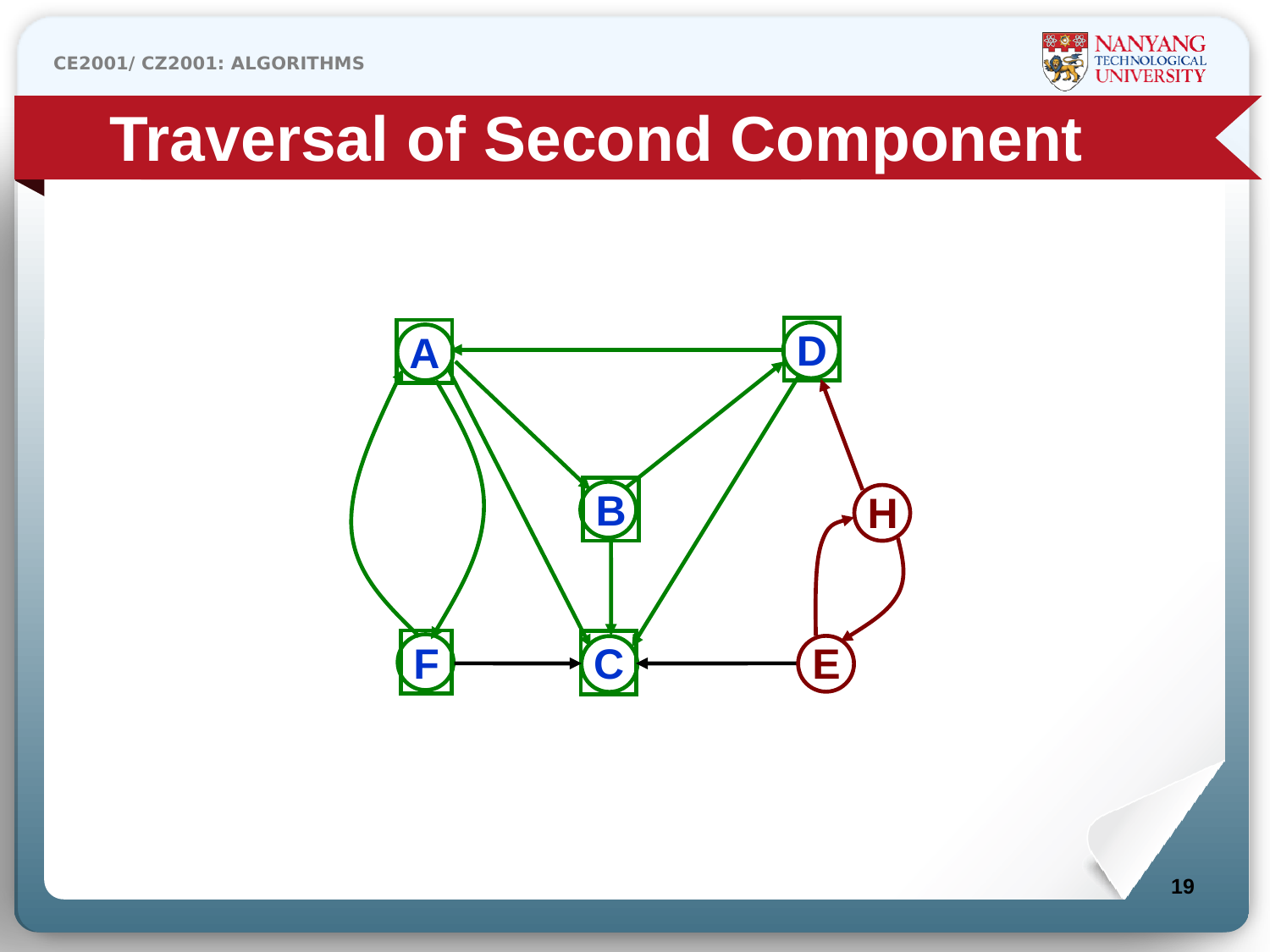

Traversal of Second Component
D
A

B
H

F
C
E